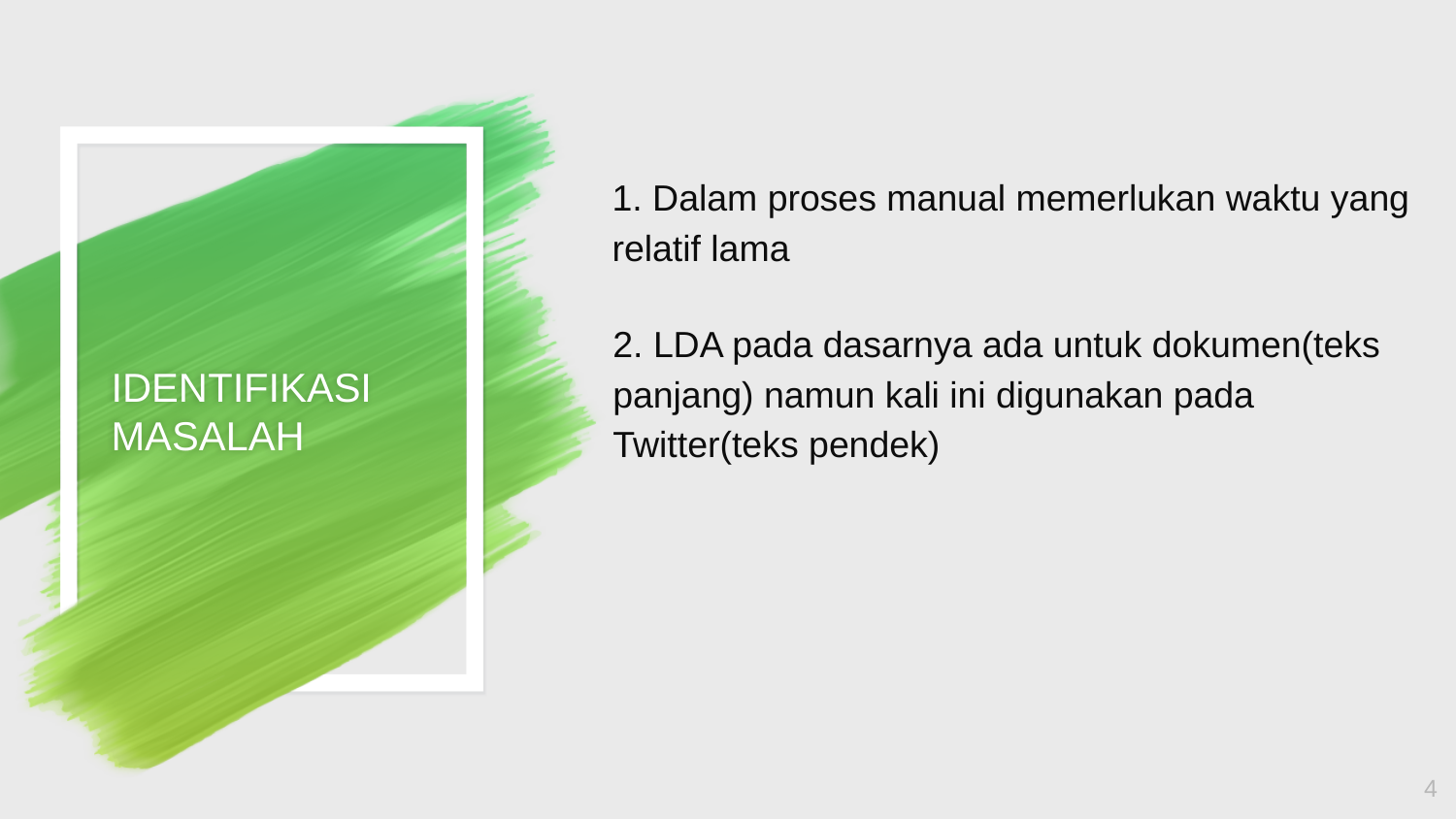

1. Dalam proses manual memerlukan waktu yang relatif lama
# IDENTIFIKASI MASALAH
2. LDA pada dasarnya ada untuk dokumen(teks panjang) namun kali ini digunakan pada Twitter(teks pendek)
4